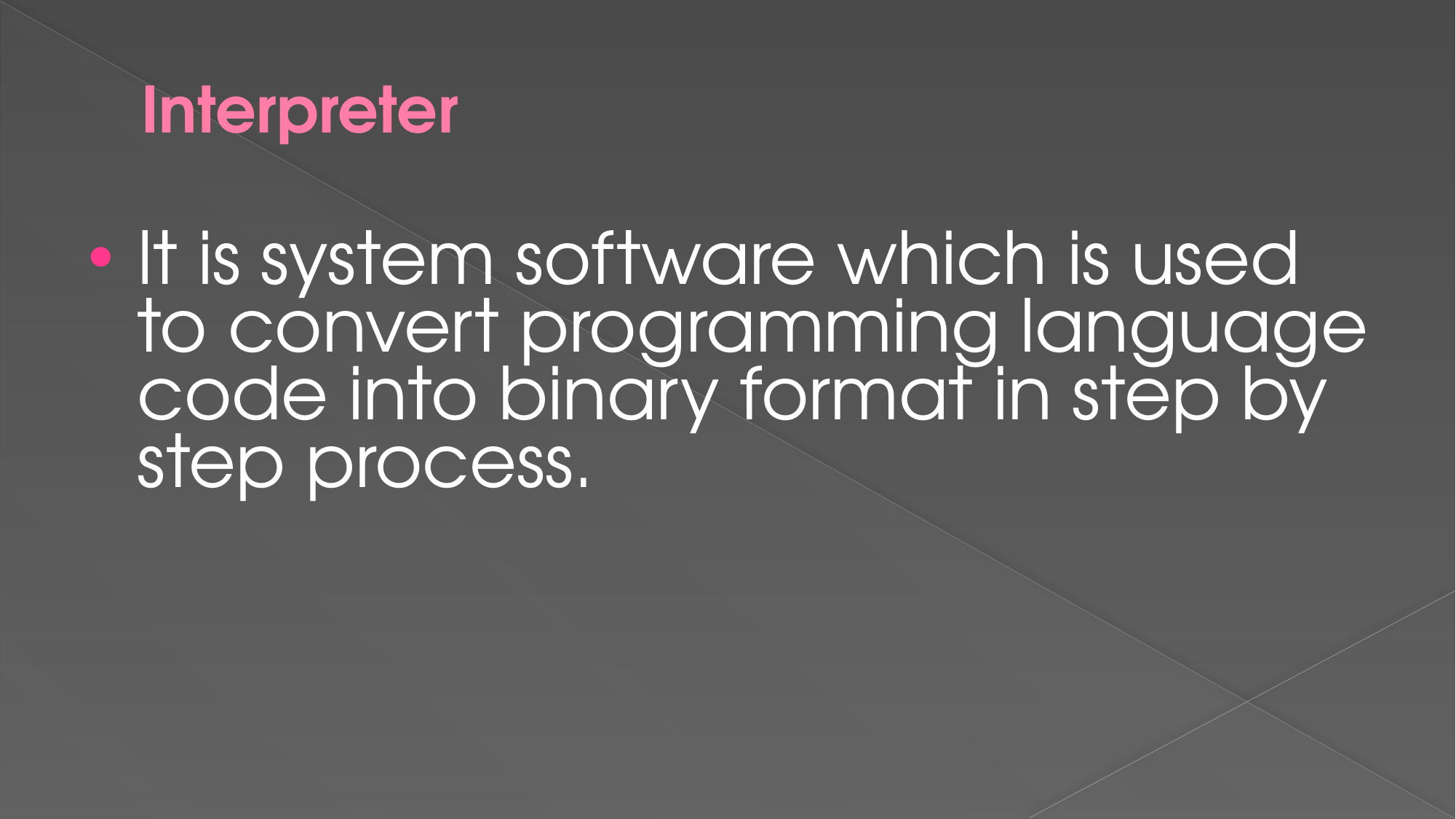

# Interpreter
It is system software which is used to convert programming language code into binary format in step by step process.